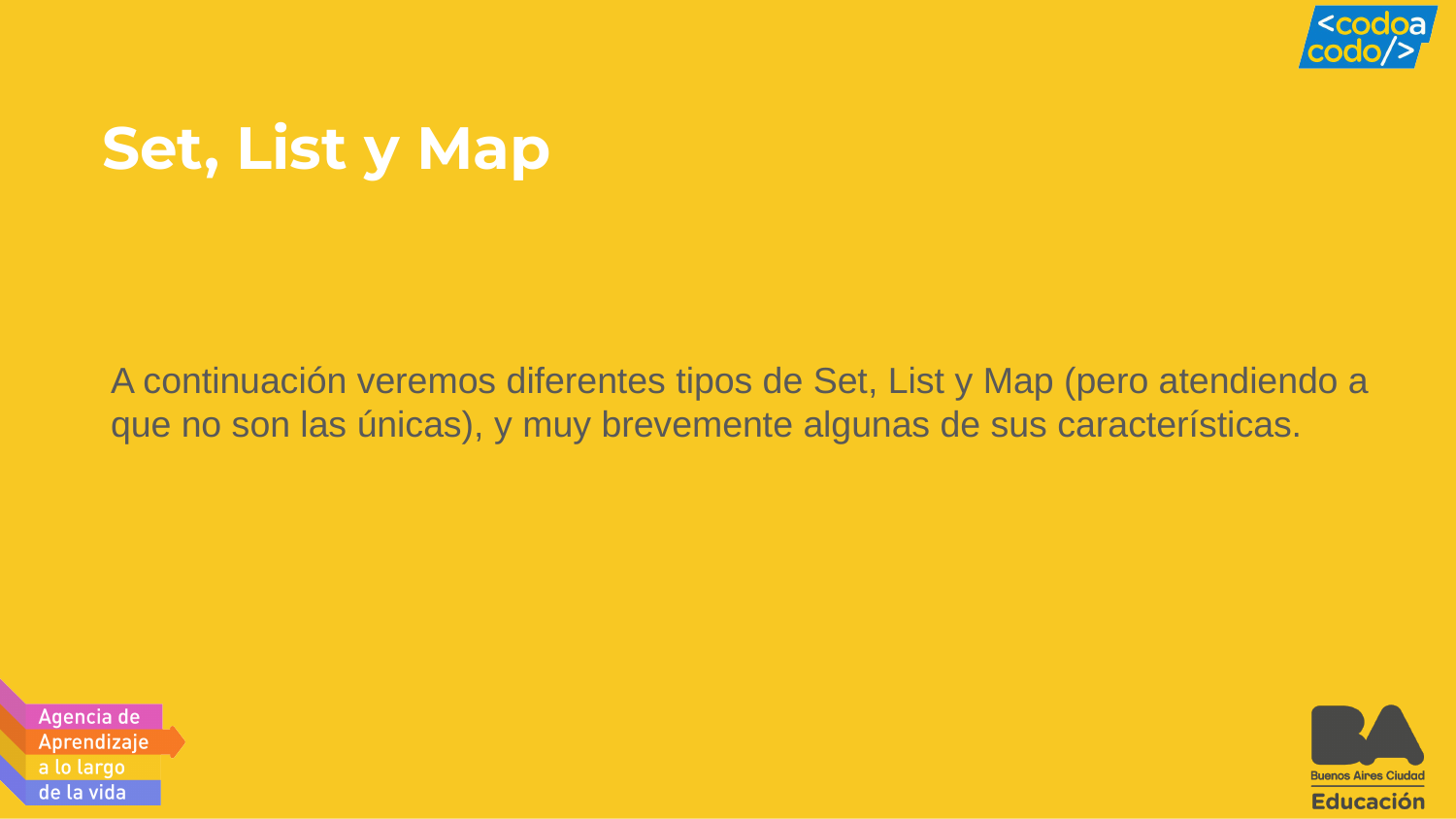

# Set, List y Map
	A continuación veremos diferentes tipos de Set, List y Map (pero atendiendo a que no son las únicas), y muy brevemente algunas de sus características.